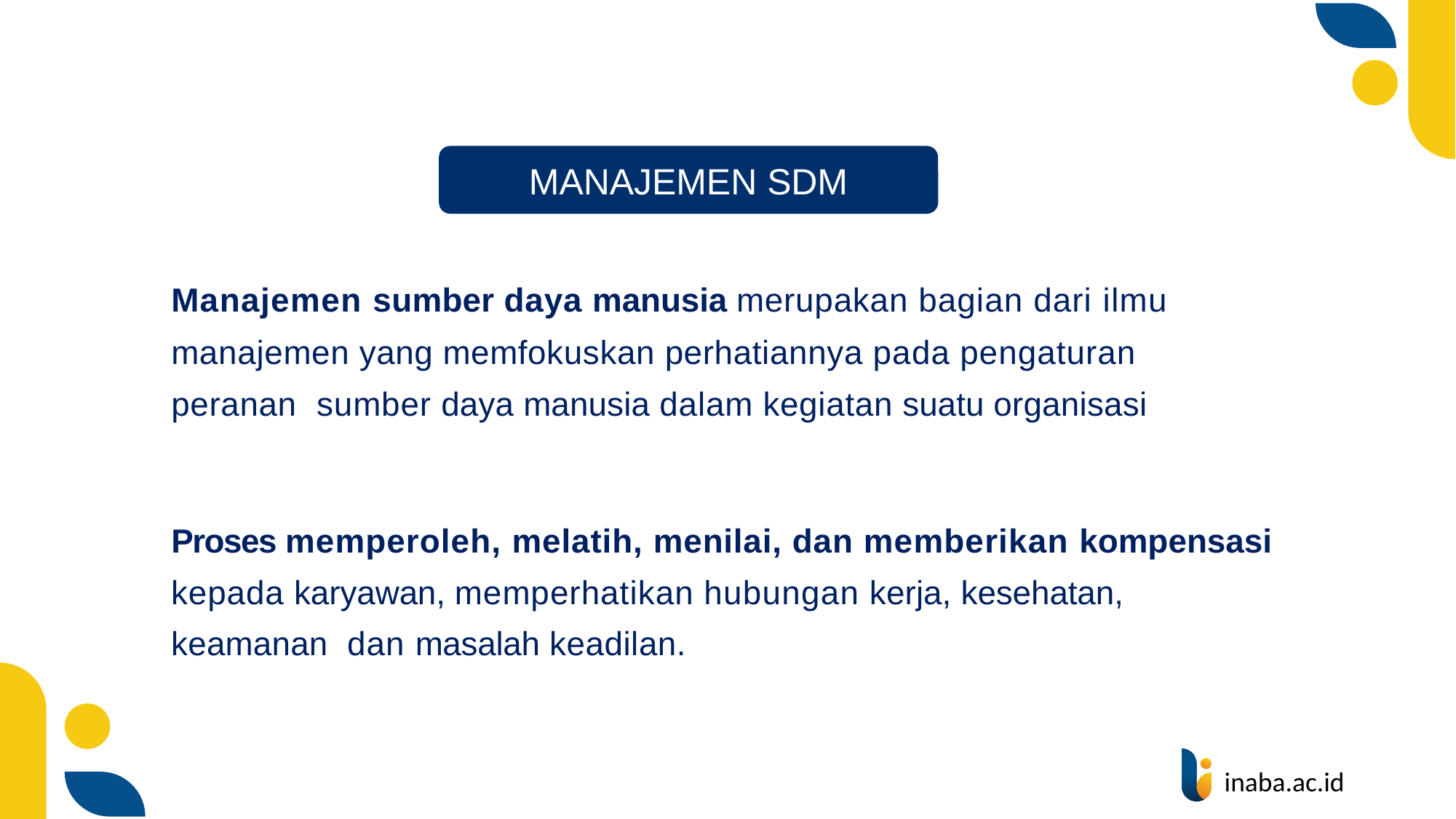

MANAJEMEN SDM
Manajemen sumber daya manusia merupakan bagian dari ilmu  manajemen yang memfokuskan perhatiannya pada pengaturan peranan  sumber daya manusia dalam kegiatan suatu organisasi

Proses memperoleh, melatih, menilai, dan memberikan kompensasi  kepada karyawan, memperhatikan hubungan kerja, kesehatan, keamanan  dan masalah keadilan.